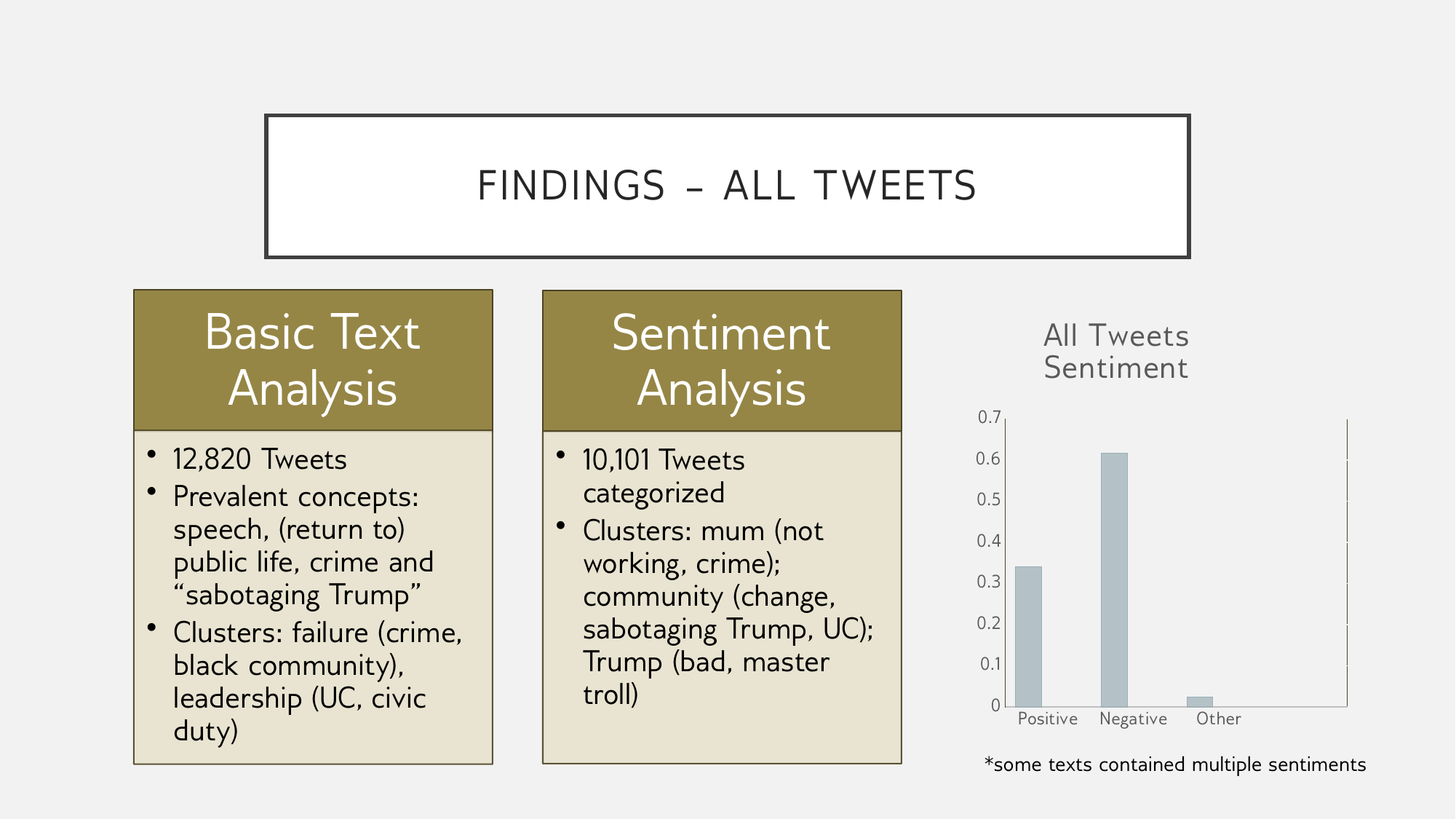

# Findings – all tweets
Basic Text Analysis
12,820 Tweets
Prevalent concepts: speech, (return to) public life, crime and “sabotaging Trump”
Clusters: failure (crime, black community), leadership (UC, civic duty)
Sentiment Analysis
10,101 Tweets categorized
Clusters: mum (not working, crime); community (change, sabotaging Trump, UC); Trump (bad, master troll)

### Chart: All Tweets Sentiment

| Category | Series 1 | Column1 | Column2 |
|---|---|---|---|
| Positive | 0.33986733986733986 | None | None |
| Negative | 0.6173646173646173 | None | None |
| Other | 0.023067023067023067 | None | None |
*some texts contained multiple sentiments